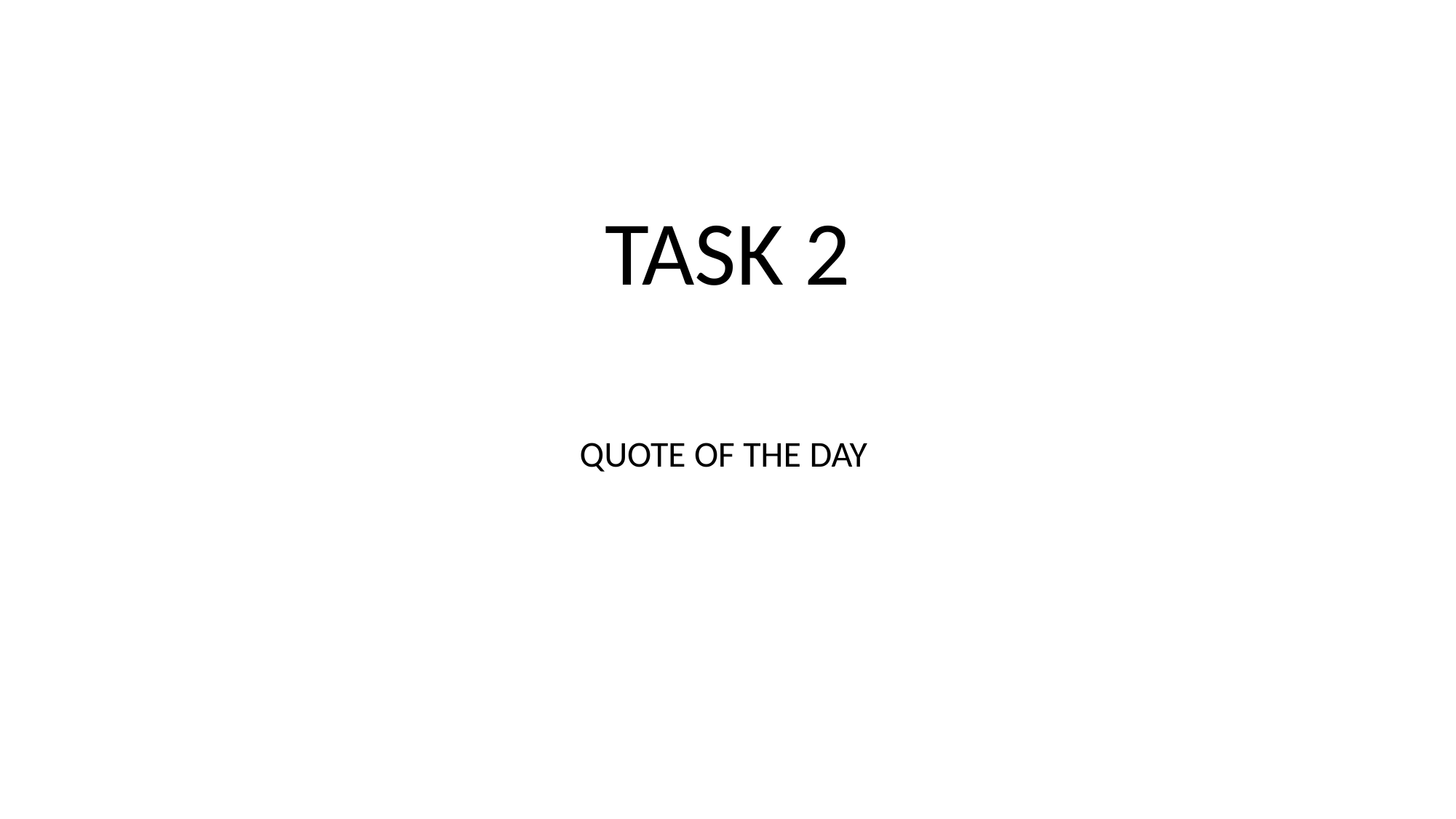

# TASK 2
QUOTE OF THE DAY